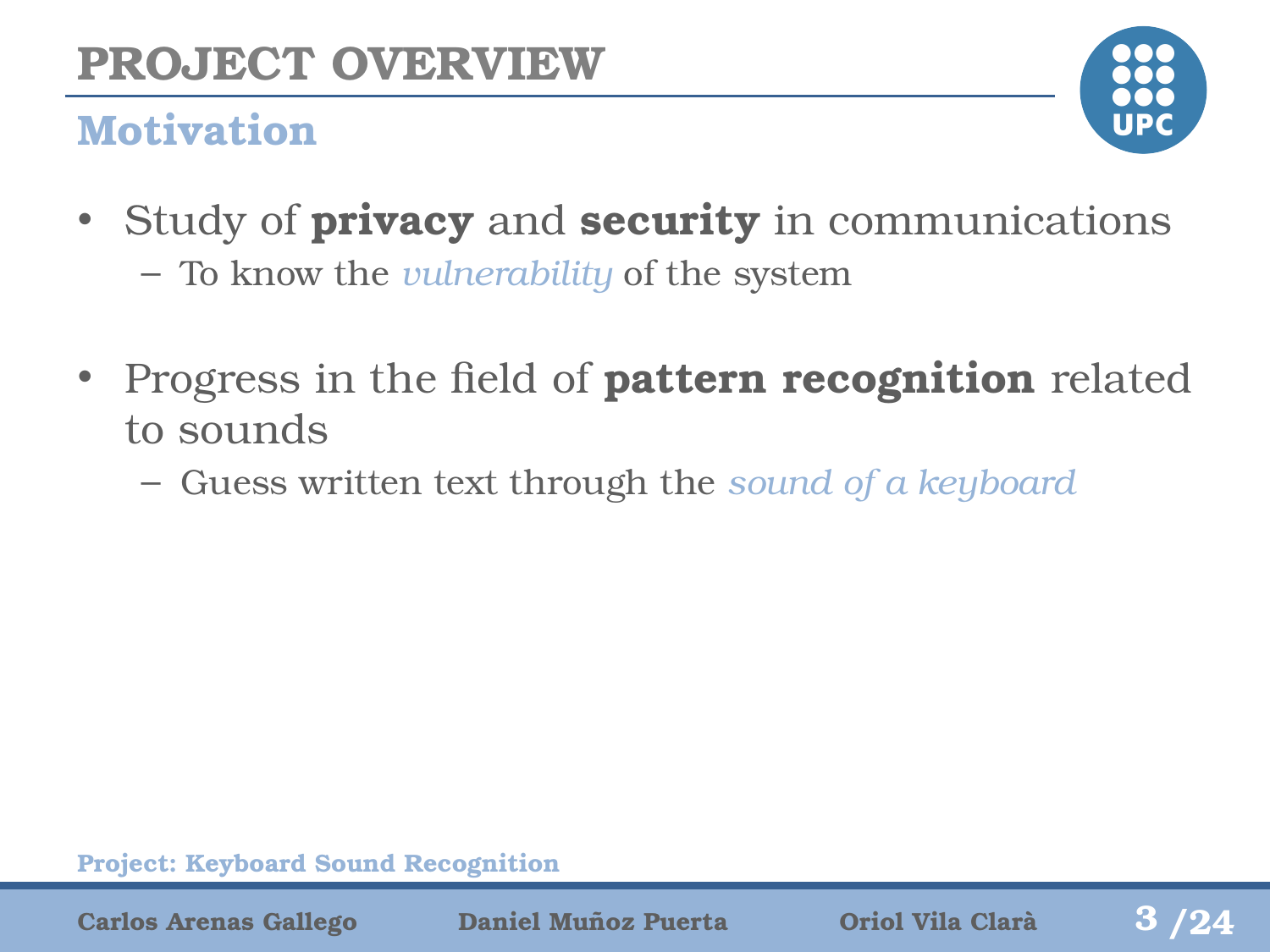

# PROJECT OVERVIEW
Motivation
Study of privacy and security in communications
To know the vulnerability of the system

Progress in the field of pattern recognition related to sounds
Guess written text through the sound of a keyboard

3